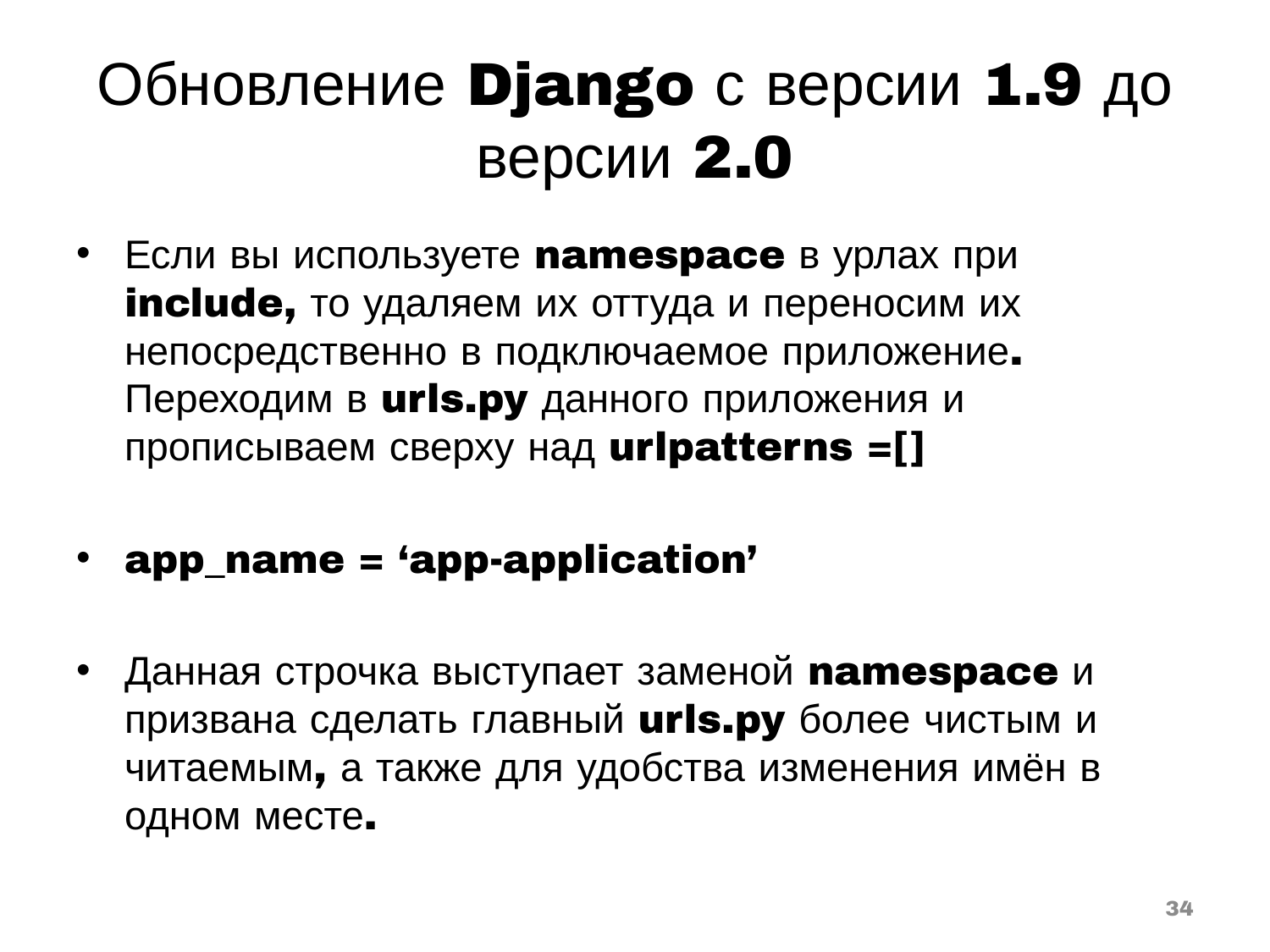

# Обновление Django с версии 1.9 до версии 2.0
Если вы используете namespace в урлах при include, то удаляем их оттуда и переносим их непосредственно в подключаемое приложение. Переходим в urls.py данного приложения и прописываем сверху над urlpatterns =[]

app_name = ‘app-application’

Данная строчка выступает заменой namespace и призвана сделать главный urls.py более чистым и читаемым, а также для удобства изменения имён в одном месте.
34